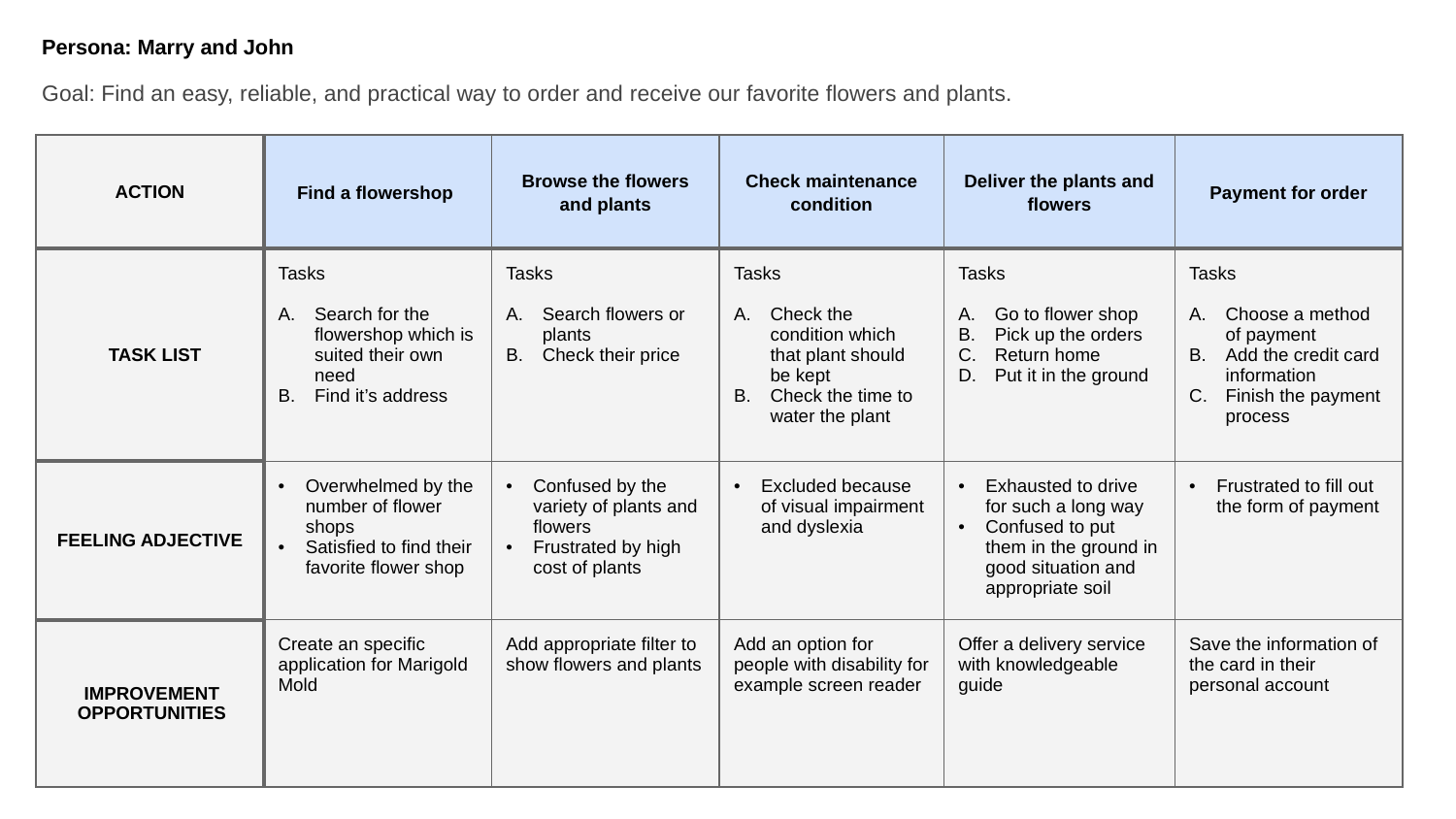

Persona: Marry and John
Goal: Find an easy, reliable, and practical way to order and receive our favorite flowers and plants.
| ACTION | Find a flowershop | Browse the flowers and plants | Check maintenance condition | Deliver the plants and flowers | Payment for order |
| --- | --- | --- | --- | --- | --- |
| TASK LIST | Tasks Search for the flowershop which is suited their own need Find it’s address | Tasks Search flowers or plants Check their price | Tasks Check the condition which that plant should be kept Check the time to water the plant | Tasks Go to flower shop Pick up the orders Return home Put it in the ground | Tasks Choose a method of payment Add the credit card information Finish the payment process |
| FEELING ADJECTIVE | Overwhelmed by the number of flower shops Satisfied to find their favorite flower shop | Confused by the variety of plants and flowers Frustrated by high cost of plants | Excluded because of visual impairment and dyslexia | Exhausted to drive for such a long way Confused to put them in the ground in good situation and appropriate soil | Frustrated to fill out the form of payment |
| IMPROVEMENT OPPORTUNITIES | Create an specific application for Marigold Mold | Add appropriate filter to show flowers and plants | Add an option for people with disability for example screen reader | Offer a delivery service with knowledgeable guide | Save the information of the card in their personal account |